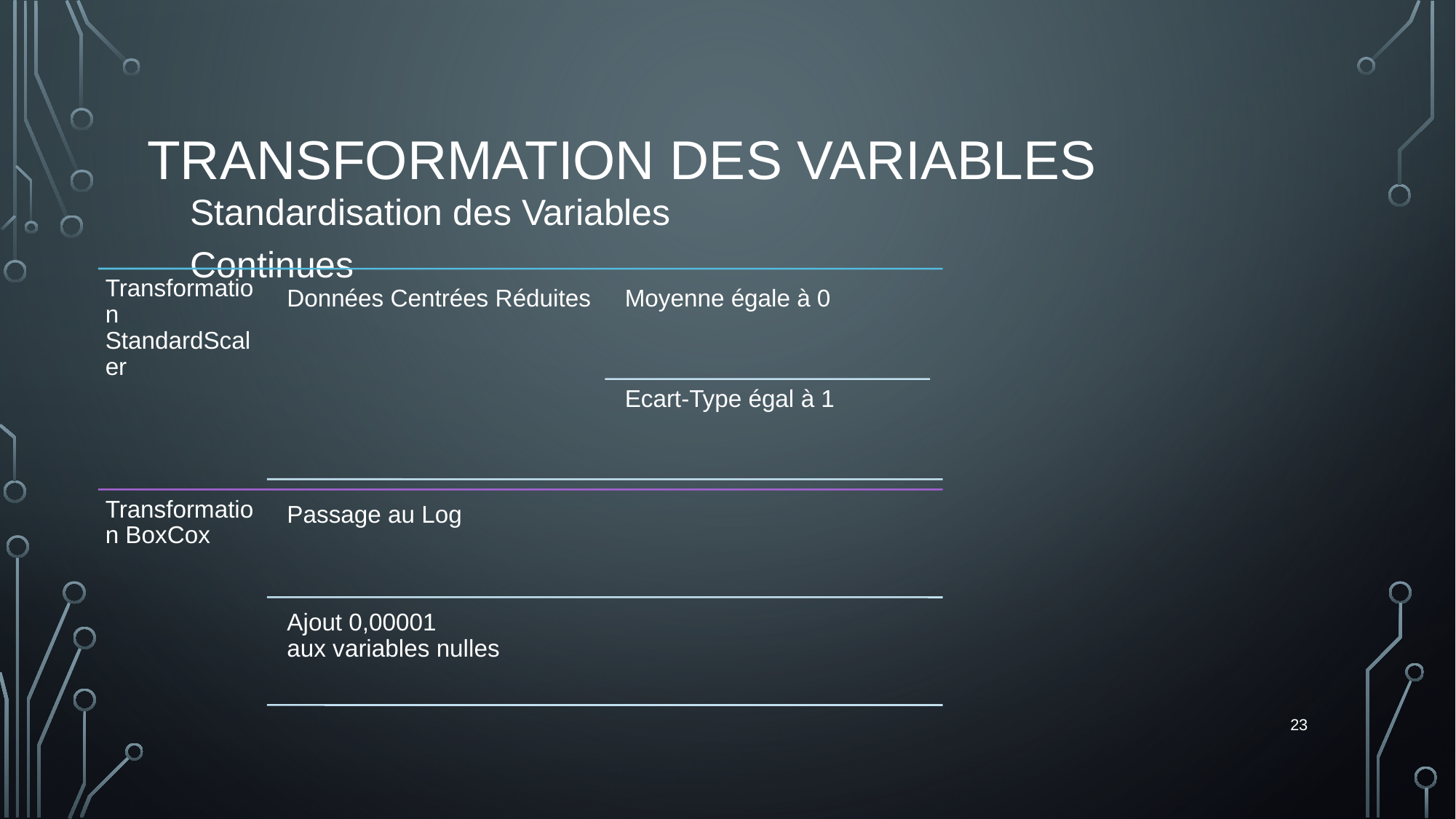

# Transformation des variables
Standardisation des Variables Continues
Transformation StandardScaler
Données Centrées Réduites
Moyenne égale à 0
Ecart-Type égal à 1
Transformation BoxCox
Passage au Log
Ajout 0,00001
aux variables nulles
23